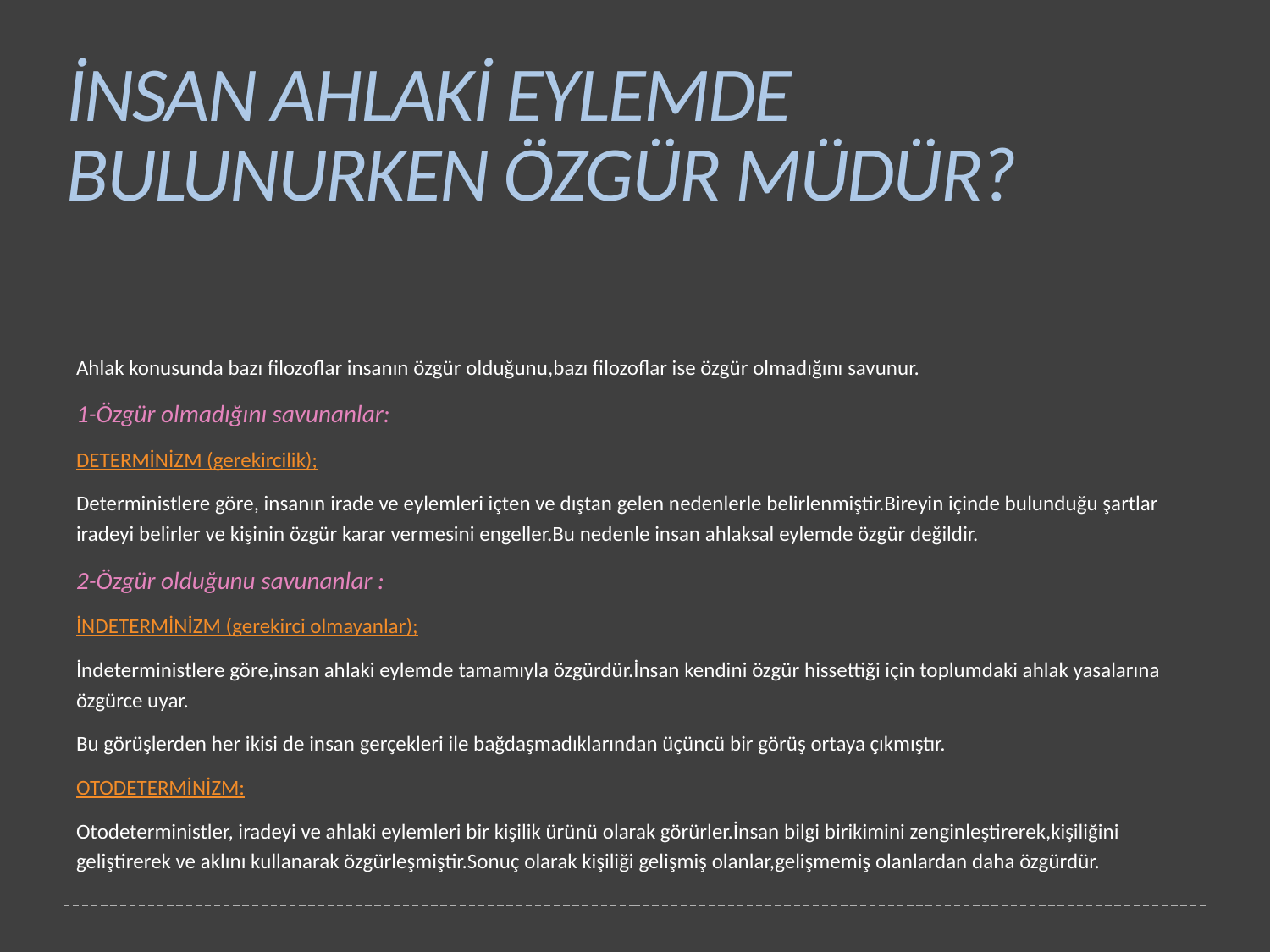

# İNSAN AHLAKİ EYLEMDE BULUNURKEN ÖZGÜR MÜDÜR?
Ahlak konusunda bazı filozoflar insanın özgür olduğunu,bazı filozoflar ise özgür olmadığını savunur.
1-Özgür olmadığını savunanlar:
DETERMİNİZM (gerekircilik);
Deterministlere göre, insanın irade ve eylemleri içten ve dıştan gelen nedenlerle belirlenmiştir.Bireyin içinde bulunduğu şartlar iradeyi belirler ve kişinin özgür karar vermesini engeller.Bu nedenle insan ahlaksal eylemde özgür değildir.
2-Özgür olduğunu savunanlar :
İNDETERMİNİZM (gerekirci olmayanlar);
İndeterministlere göre,insan ahlaki eylemde tamamıyla özgürdür.İnsan kendini özgür hissettiği için toplumdaki ahlak yasalarına özgürce uyar.
Bu görüşlerden her ikisi de insan gerçekleri ile bağdaşmadıklarından üçüncü bir görüş ortaya çıkmıştır.
OTODETERMİNİZM:
Otodeterministler, iradeyi ve ahlaki eylemleri bir kişilik ürünü olarak görürler.İnsan bilgi birikimini zenginleştirerek,kişiliğini geliştirerek ve aklını kullanarak özgürleşmiştir.Sonuç olarak kişiliği gelişmiş olanlar,gelişmemiş olanlardan daha özgürdür.